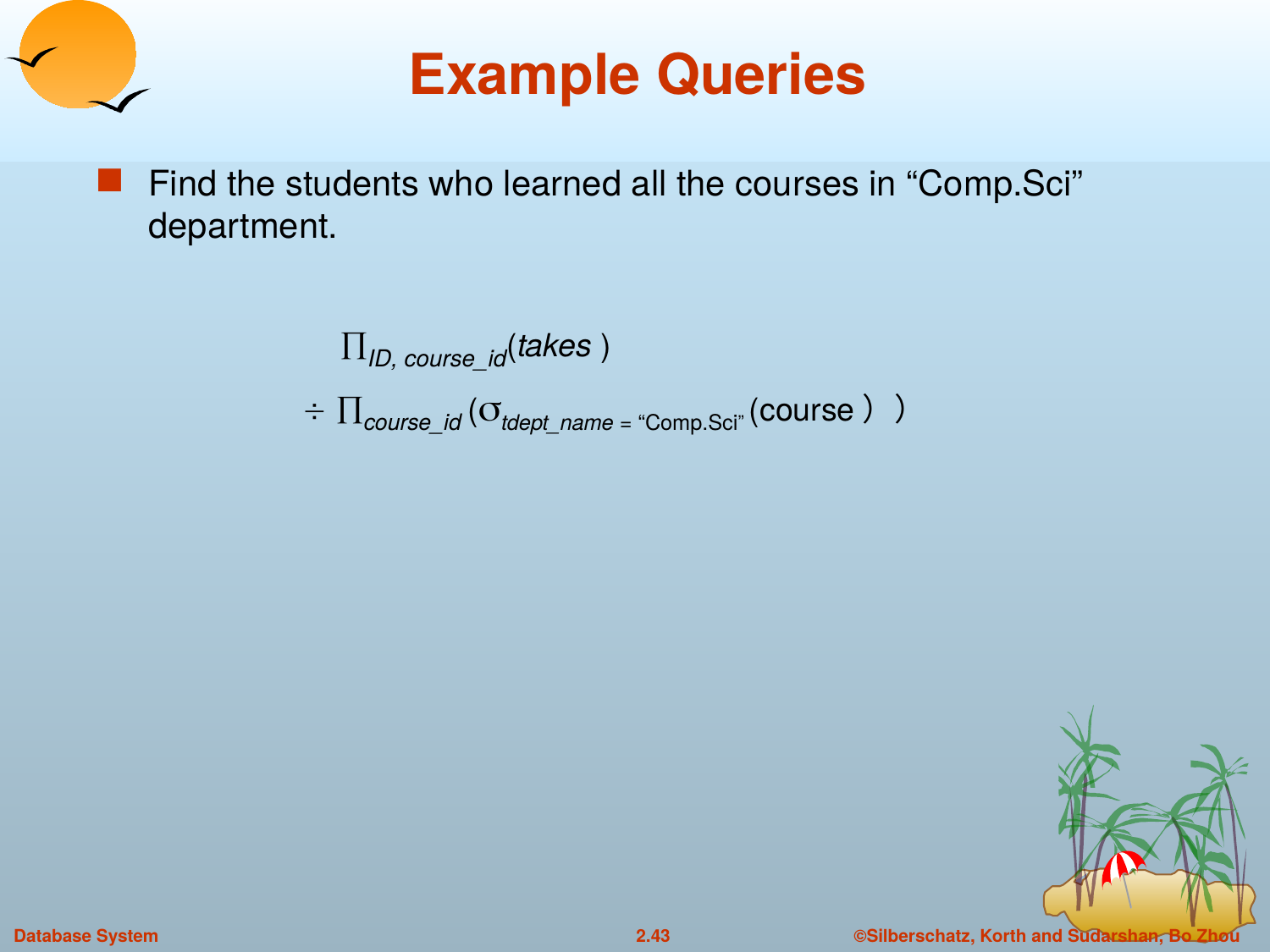

# Example Queries
Find the students who learned all the courses in “Comp.Sci” department.
	 ∏ID, course_id(takes )
           ÷ ∏course_id (σtdept_name = “Comp.Sci” (course））